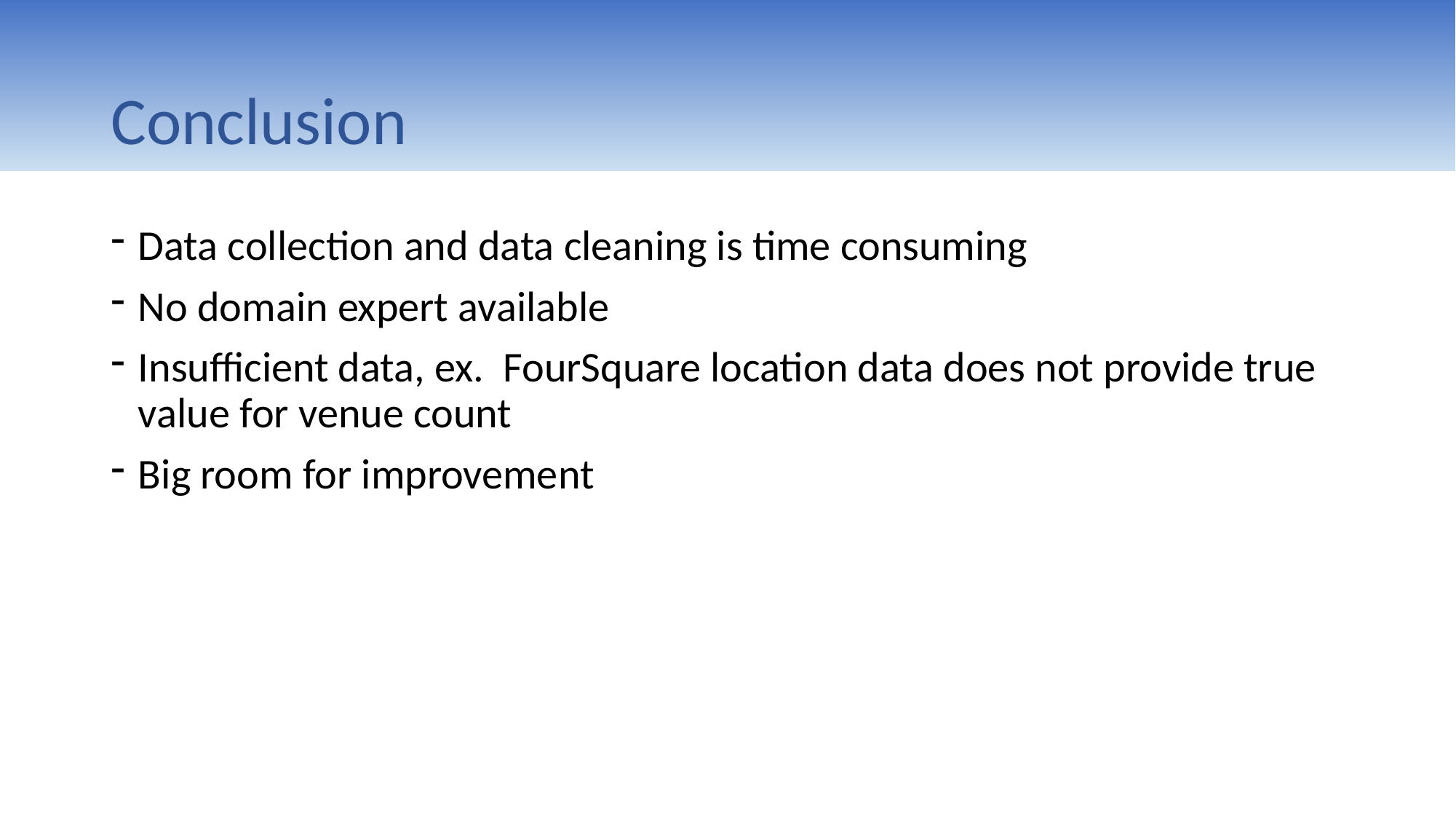

# Conclusion
Data collection and data cleaning is time consuming
No domain expert available
Insufficient data, ex.  FourSquare location data does not provide true value for venue count
Big room for improvement